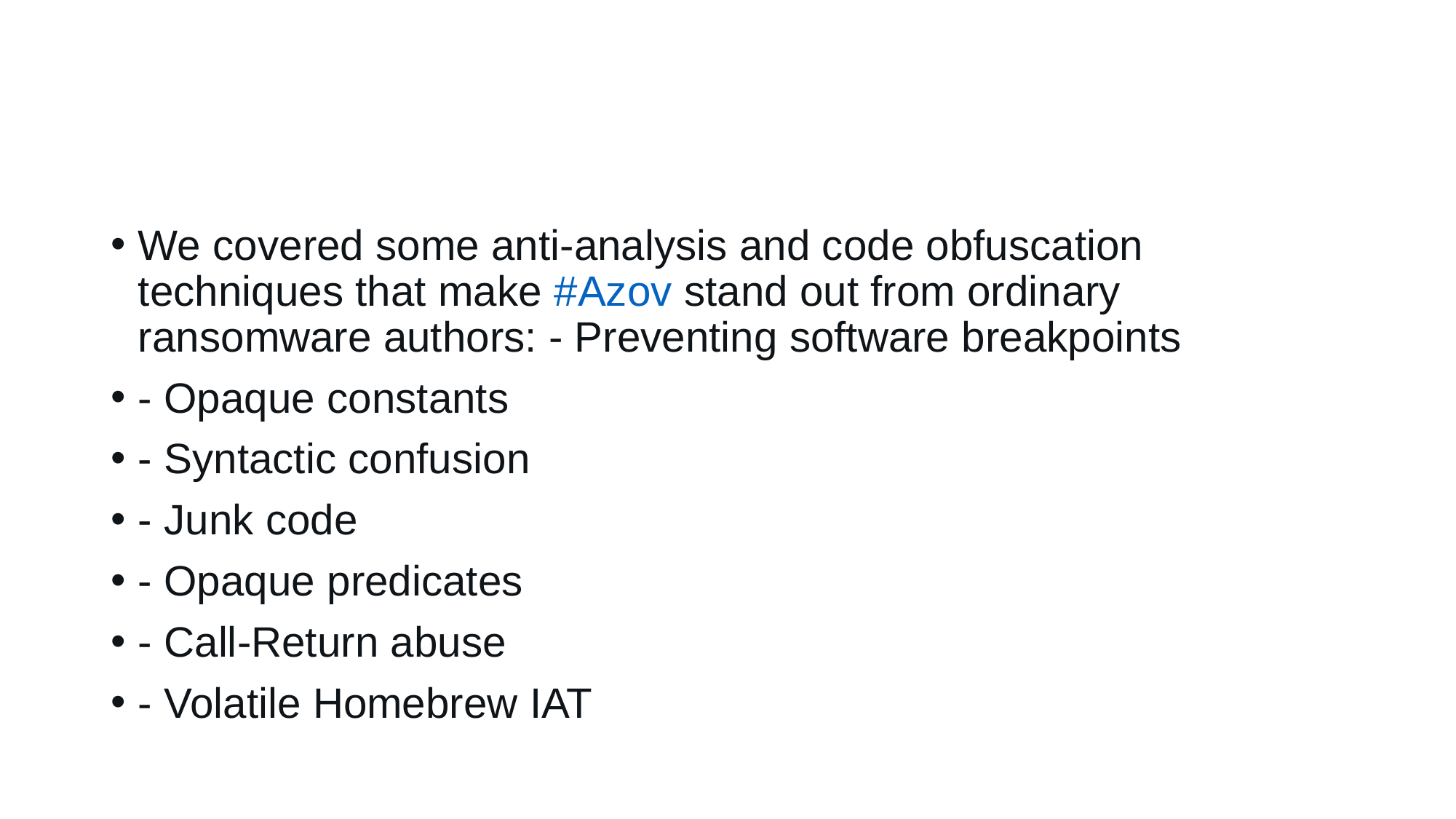

#
We covered some anti-analysis and code obfuscation techniques that make #Azov stand out from ordinary ransomware authors: - Preventing software breakpoints
- Opaque constants
- Syntactic confusion
- Junk code
- Opaque predicates
- Call-Return abuse
- Volatile Homebrew IAT